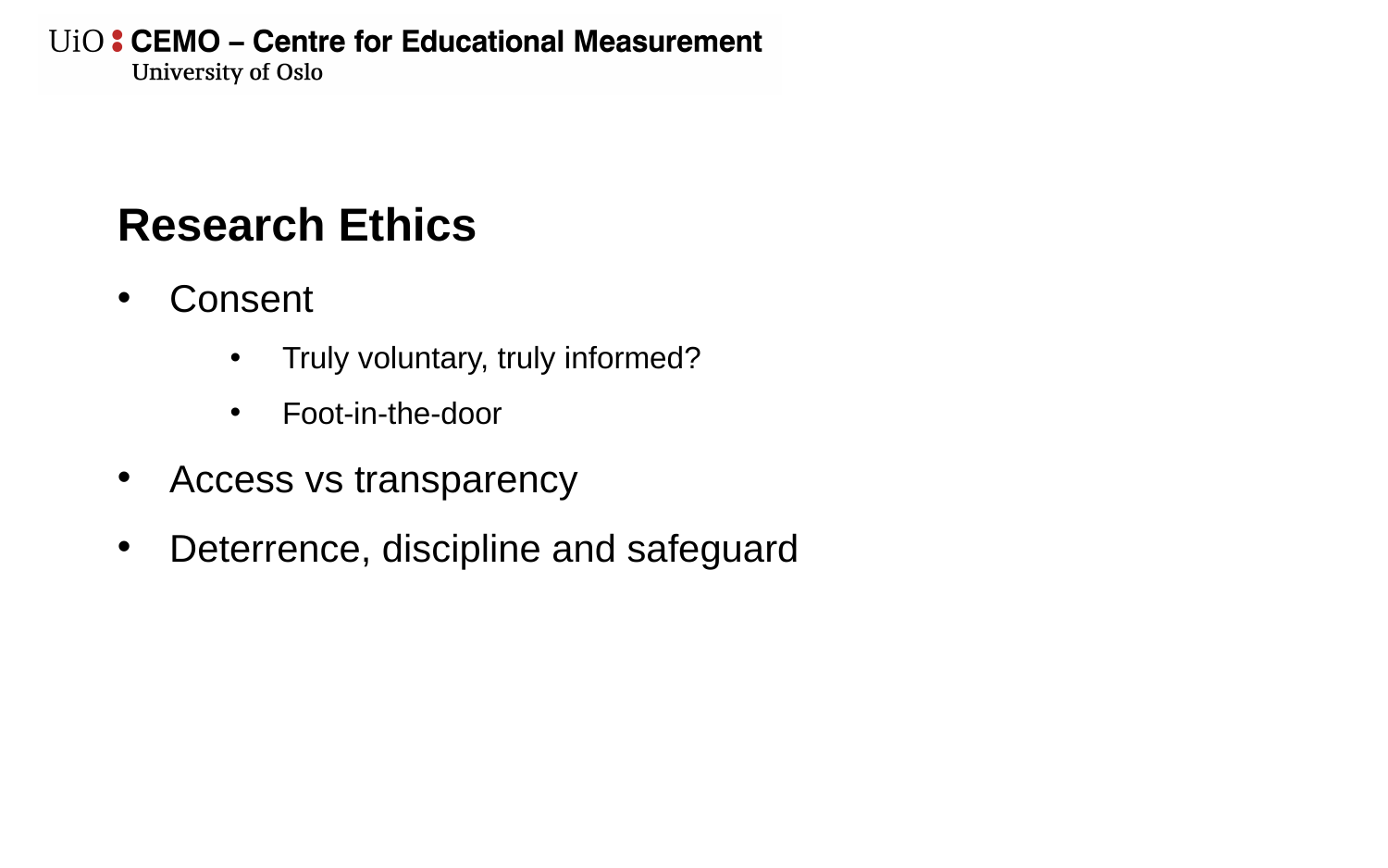

Research Ethics
Consent
Truly voluntary, truly informed?
Foot-in-the-door
Access vs transparency
Deterrence, discipline and safeguard